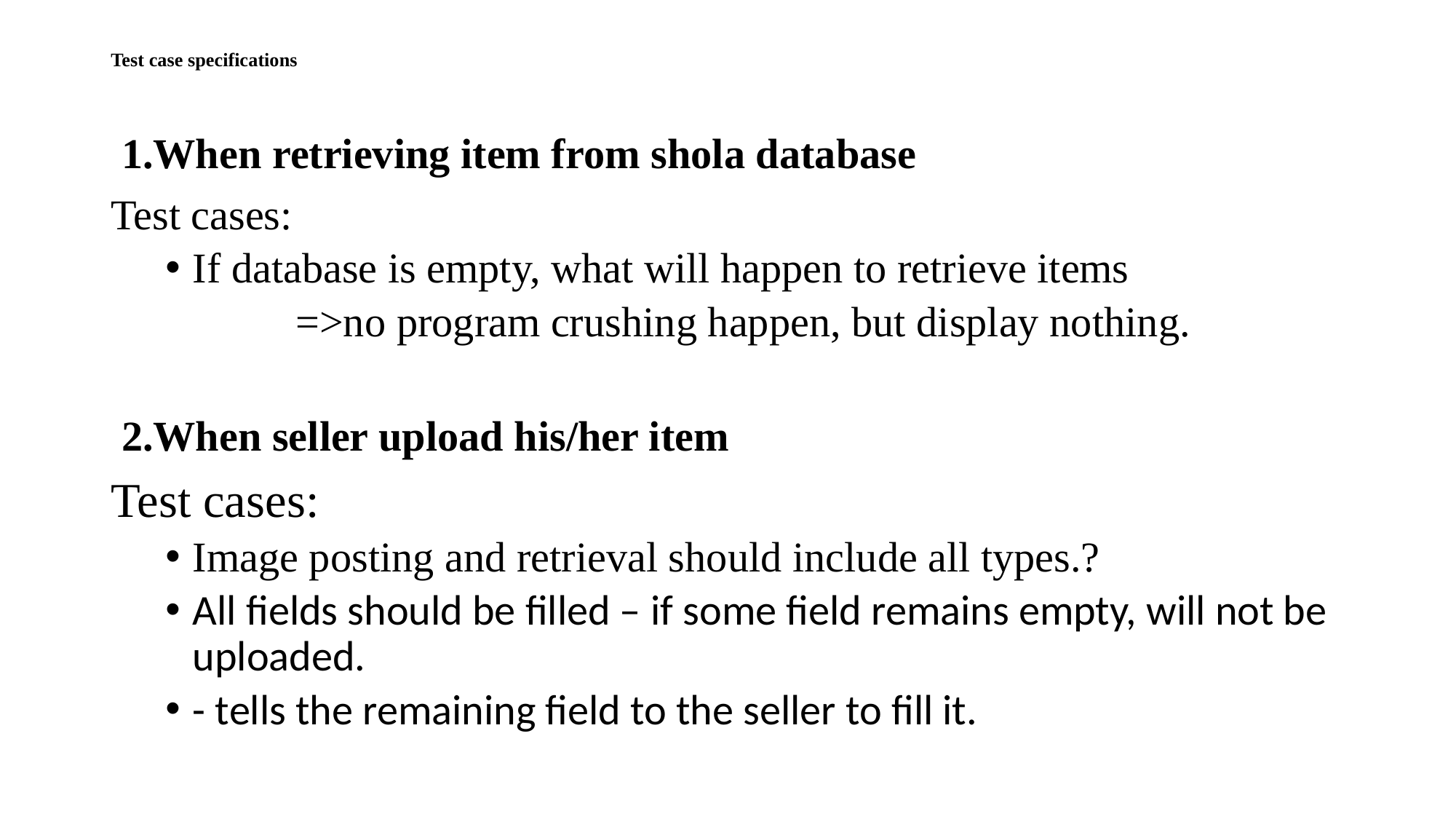

# Test case specifications
 1.When retrieving item from shola database
Test cases:
If database is empty, what will happen to retrieve items
	  =>no program crushing happen, but display nothing.

 2.When seller upload his/her item
Test cases:
Image posting and retrieval should include all types.?
All fields should be filled – if some field remains empty, will not be uploaded.
- tells the remaining field to the seller to fill it.